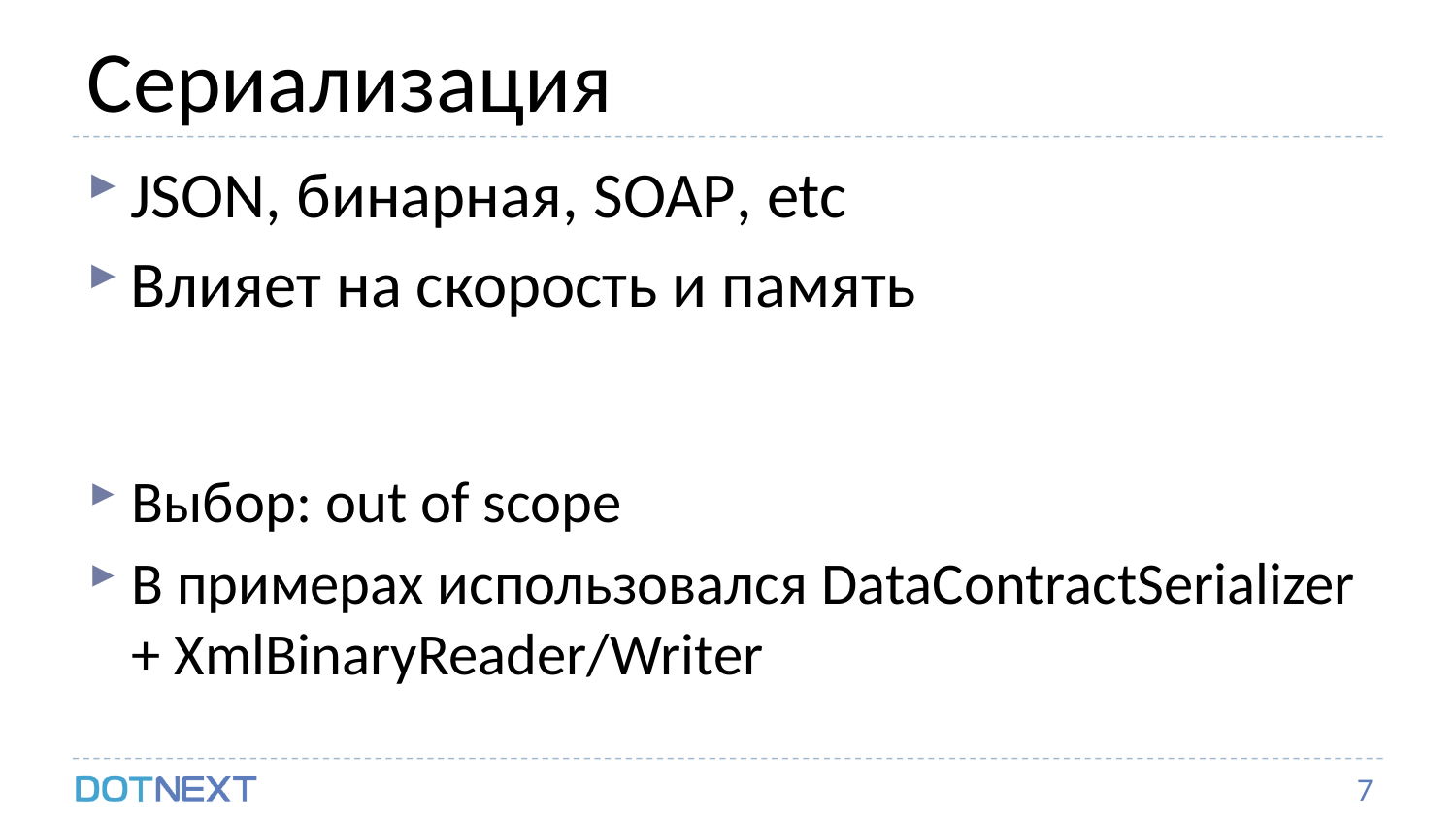

# Сериализация
JSON, бинарная, SOAP, etc
Влияет на скорость и память

Выбор: out of scope
В примерах использовался DataContractSerializer + XmlBinaryReader/Writer
7